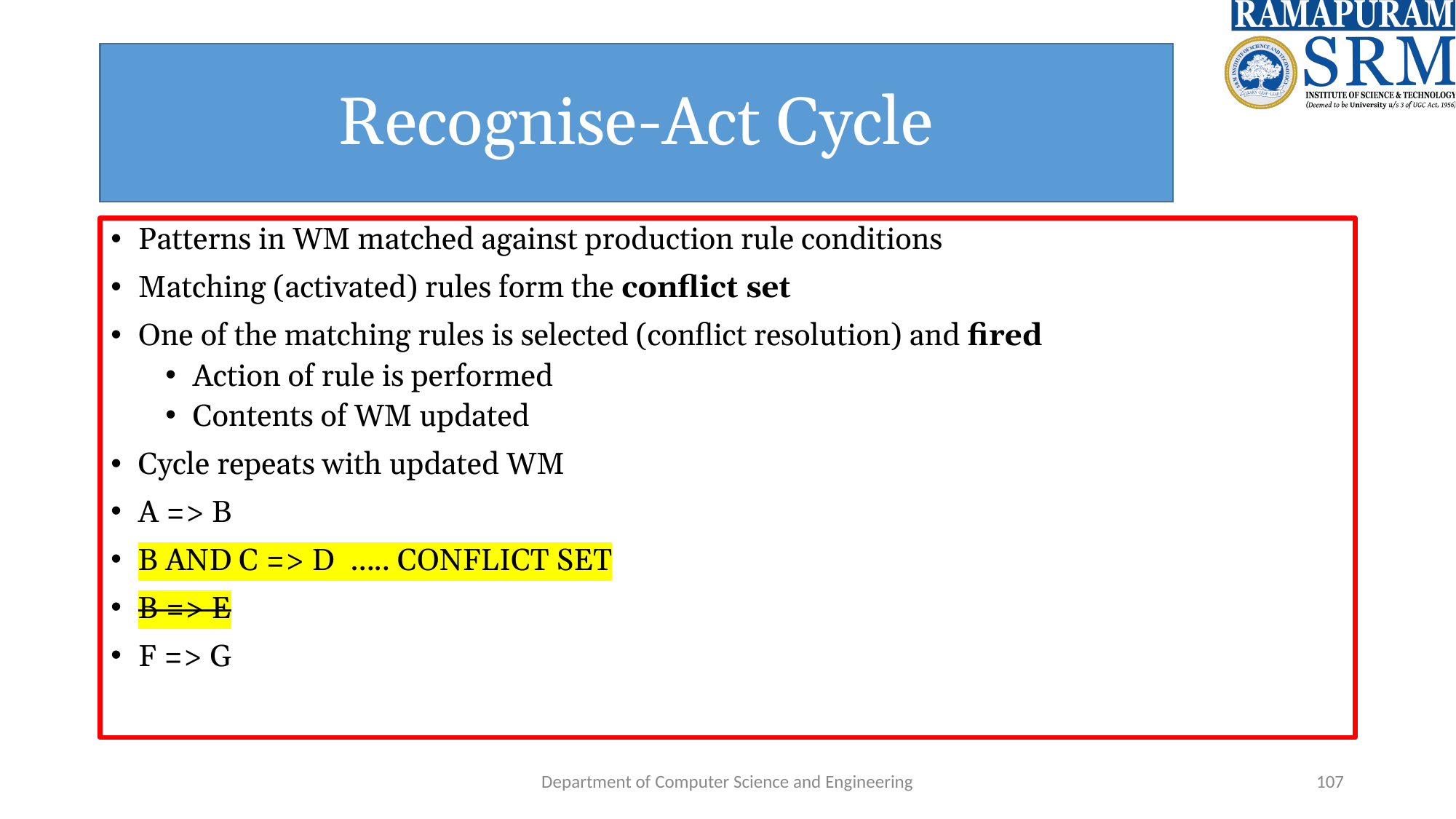

# Recognise-Act Cycle
Patterns in WM matched against production rule conditions
Matching (activated) rules form the conflict set
One of the matching rules is selected (conflict resolution) and fired
Action of rule is performed
Contents of WM updated
Cycle repeats with updated WM
A => B
B AND C => D  ….. CONFLICT SET
B => E
F => G

Department of Computer Science and Engineering
107